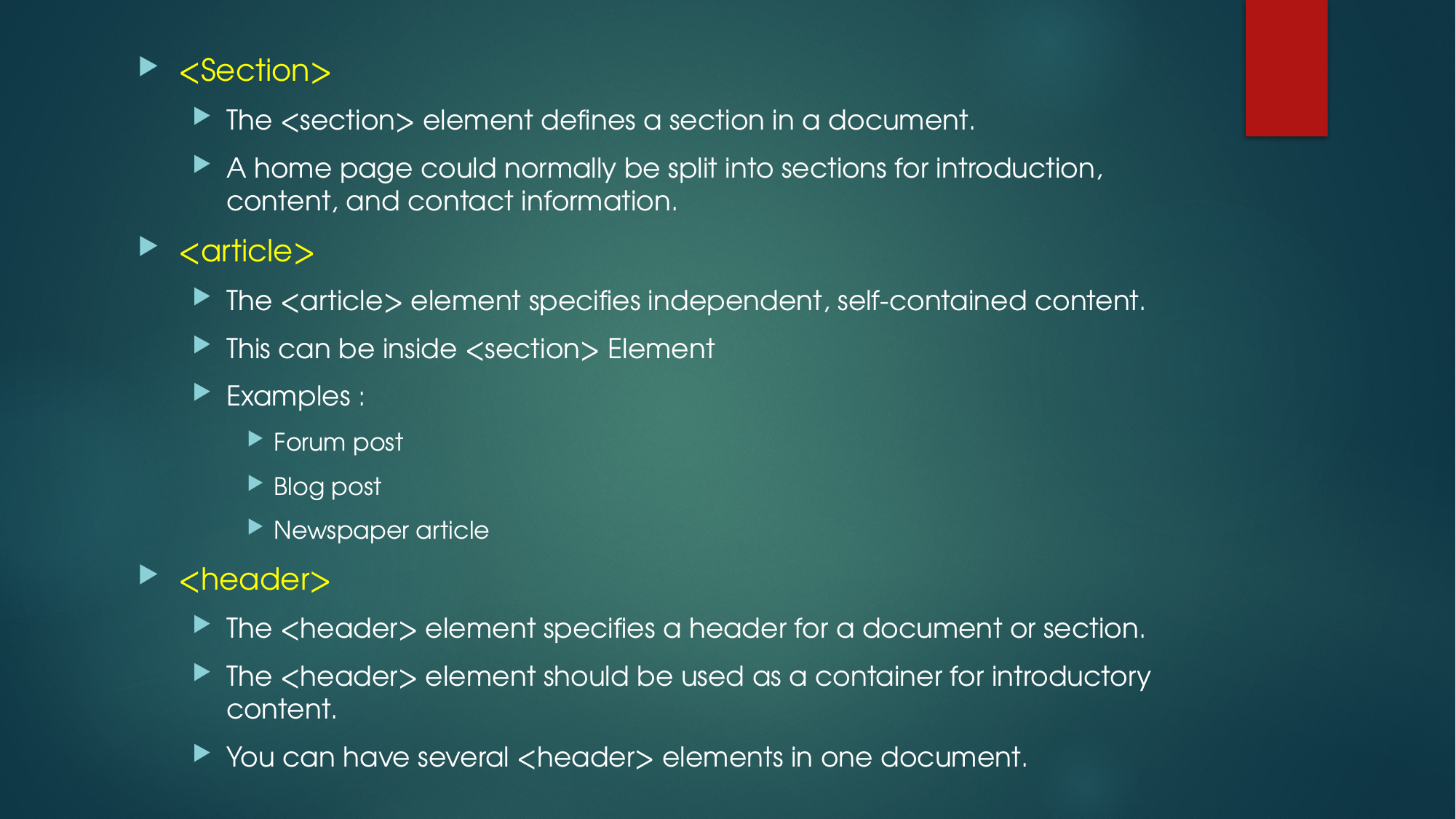

<Section>
The <section> element defines a section in a document.
A home page could normally be split into sections for introduction, content, and contact information.
<article>
The <article> element specifies independent, self-contained content.
This can be inside <section> Element
Examples :
Forum post
Blog post
Newspaper article
<header>
The <header> element specifies a header for a document or section.
The <header> element should be used as a container for introductory content.
You can have several <header> elements in one document.